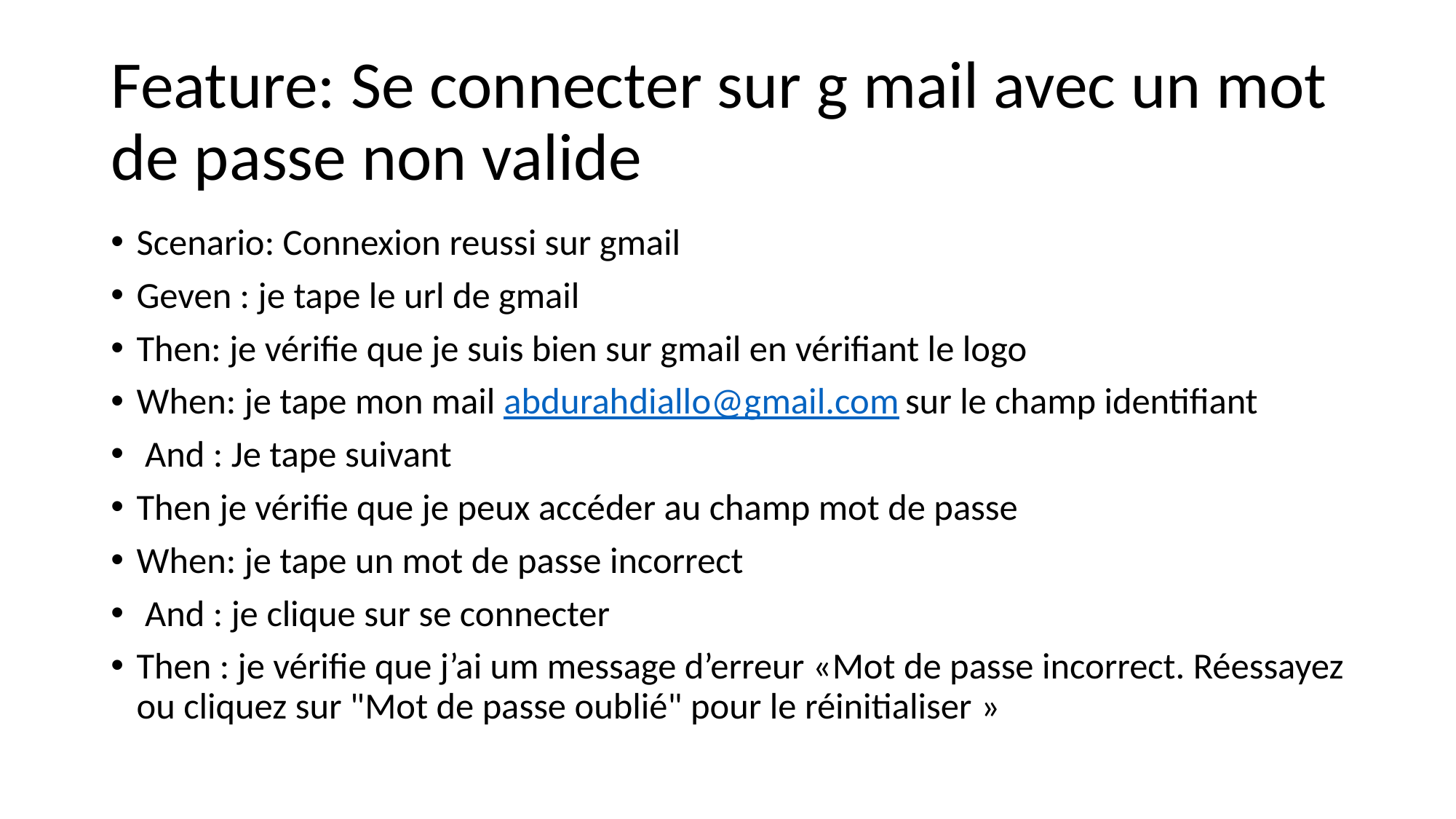

# Feature: Se connecter sur g mail avec un mot de passe non valide
Scenario: Connexion reussi sur gmail
Geven : je tape le url de gmail
Then: je vérifie que je suis bien sur gmail en vérifiant le logo
When: je tape mon mail abdurahdiallo@gmail.com sur le champ identifiant
 And : Je tape suivant
Then je vérifie que je peux accéder au champ mot de passe
When: je tape un mot de passe incorrect
 And : je clique sur se connecter
Then : je vérifie que j’ai um message d’erreur «Mot de passe incorrect. Réessayez ou cliquez sur "Mot de passe oublié" pour le réinitialiser »